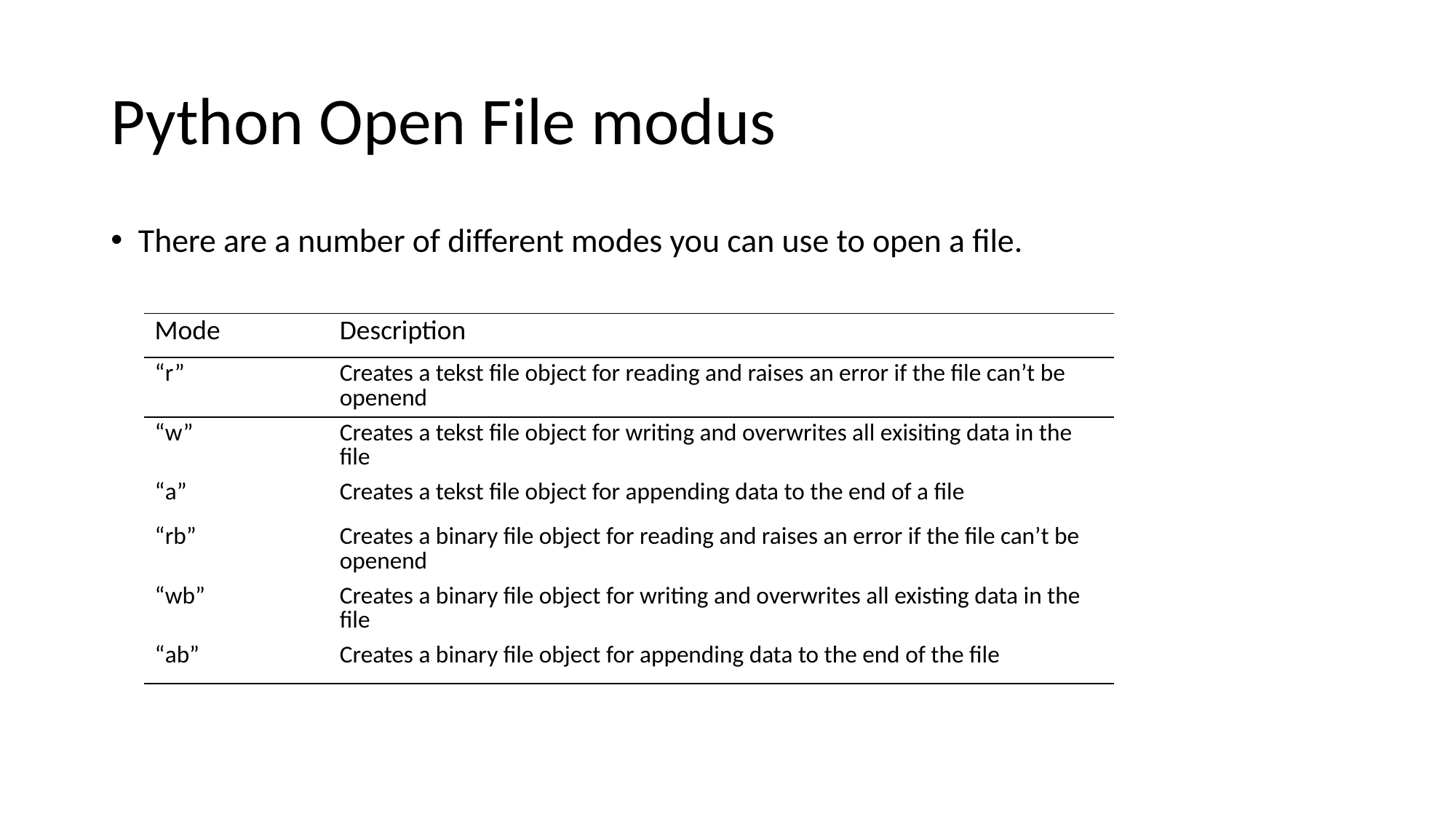

# Python Open File modus
There are a number of different modes you can use to open a file.
| Mode | Description |
| --- | --- |
| “r” | Creates a tekst file object for reading and raises an error if the file can’t be openend |
| “w” | Creates a tekst file object for writing and overwrites all exisiting data in the file |
| “a” | Creates a tekst file object for appending data to the end of a file |
| “rb” | Creates a binary file object for reading and raises an error if the file can’t be openend |
| “wb” | Creates a binary file object for writing and overwrites all existing data in the file |
| “ab” | Creates a binary file object for appending data to the end of the file |